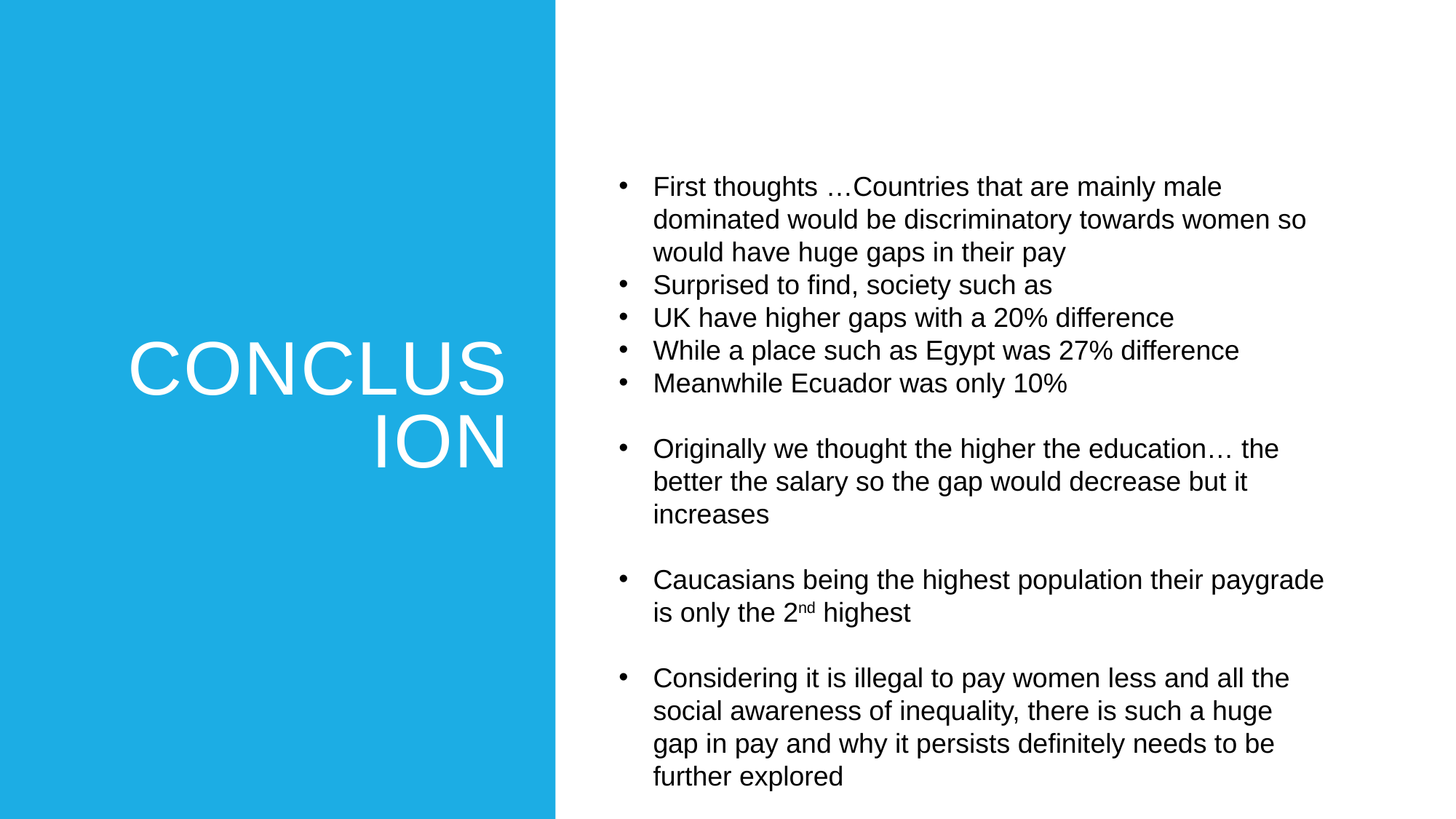

# conclusion
First thoughts …Countries that are mainly male dominated would be discriminatory towards women so would have huge gaps in their pay
Surprised to find, society such as
UK have higher gaps with a 20% difference
While a place such as Egypt was 27% difference
Meanwhile Ecuador was only 10%

Originally we thought the higher the education… the better the salary so the gap would decrease but it increases

Caucasians being the highest population their paygrade is only the 2nd highest

Considering it is illegal to pay women less and all the social awareness of inequality, there is such a huge gap in pay and why it persists definitely needs to be further explored